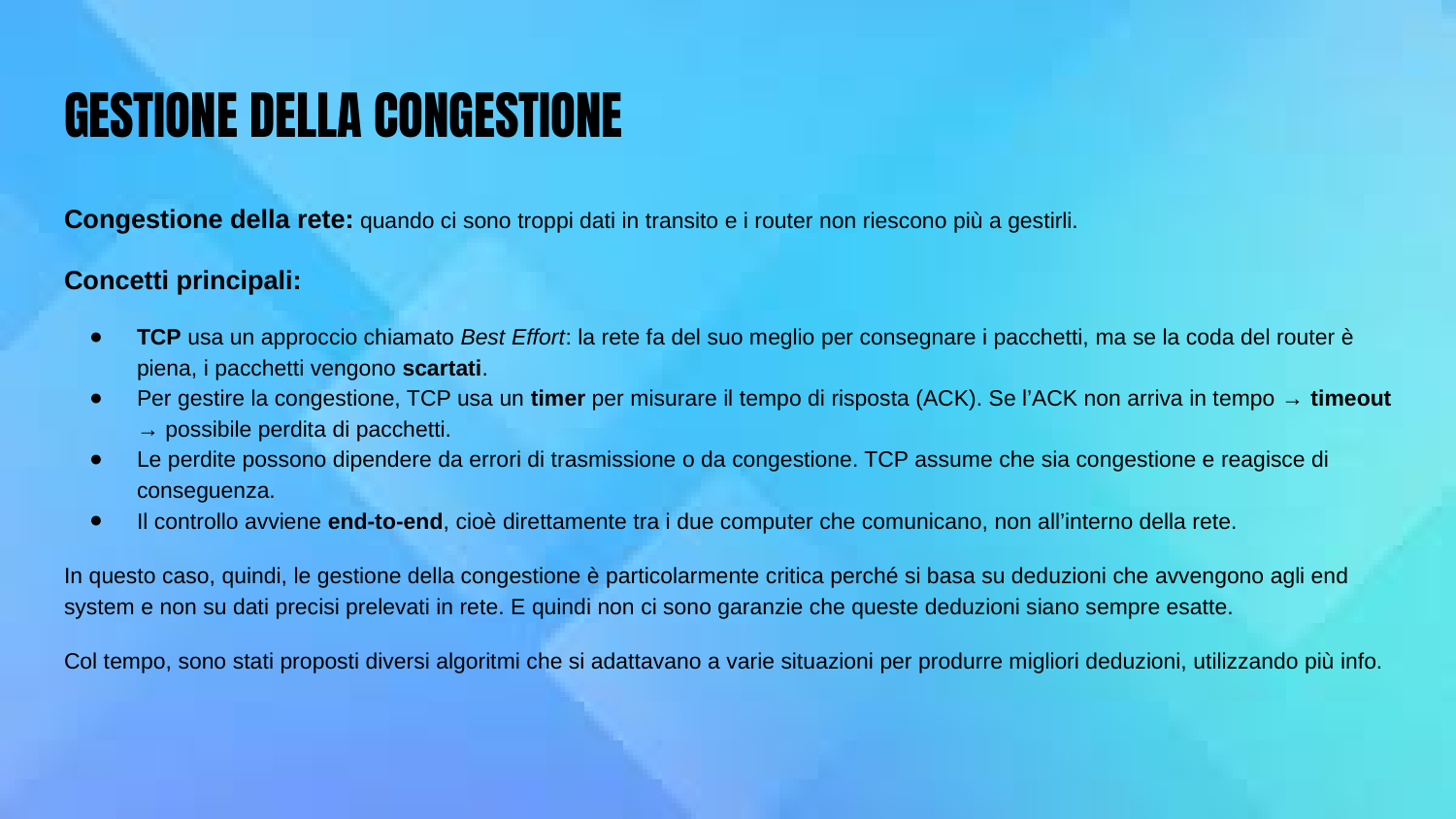

# GESTIONE DELLA CONGESTIONE
Congestione della rete: quando ci sono troppi dati in transito e i router non riescono più a gestirli.
Concetti principali:
TCP usa un approccio chiamato Best Effort: la rete fa del suo meglio per consegnare i pacchetti, ma se la coda del router è piena, i pacchetti vengono scartati.
Per gestire la congestione, TCP usa un timer per misurare il tempo di risposta (ACK). Se l’ACK non arriva in tempo → timeout → possibile perdita di pacchetti.
Le perdite possono dipendere da errori di trasmissione o da congestione. TCP assume che sia congestione e reagisce di conseguenza.
Il controllo avviene end-to-end, cioè direttamente tra i due computer che comunicano, non all’interno della rete.
In questo caso, quindi, le gestione della congestione è particolarmente critica perché si basa su deduzioni che avvengono agli end system e non su dati precisi prelevati in rete. E quindi non ci sono garanzie che queste deduzioni siano sempre esatte.
Col tempo, sono stati proposti diversi algoritmi che si adattavano a varie situazioni per produrre migliori deduzioni, utilizzando più info.